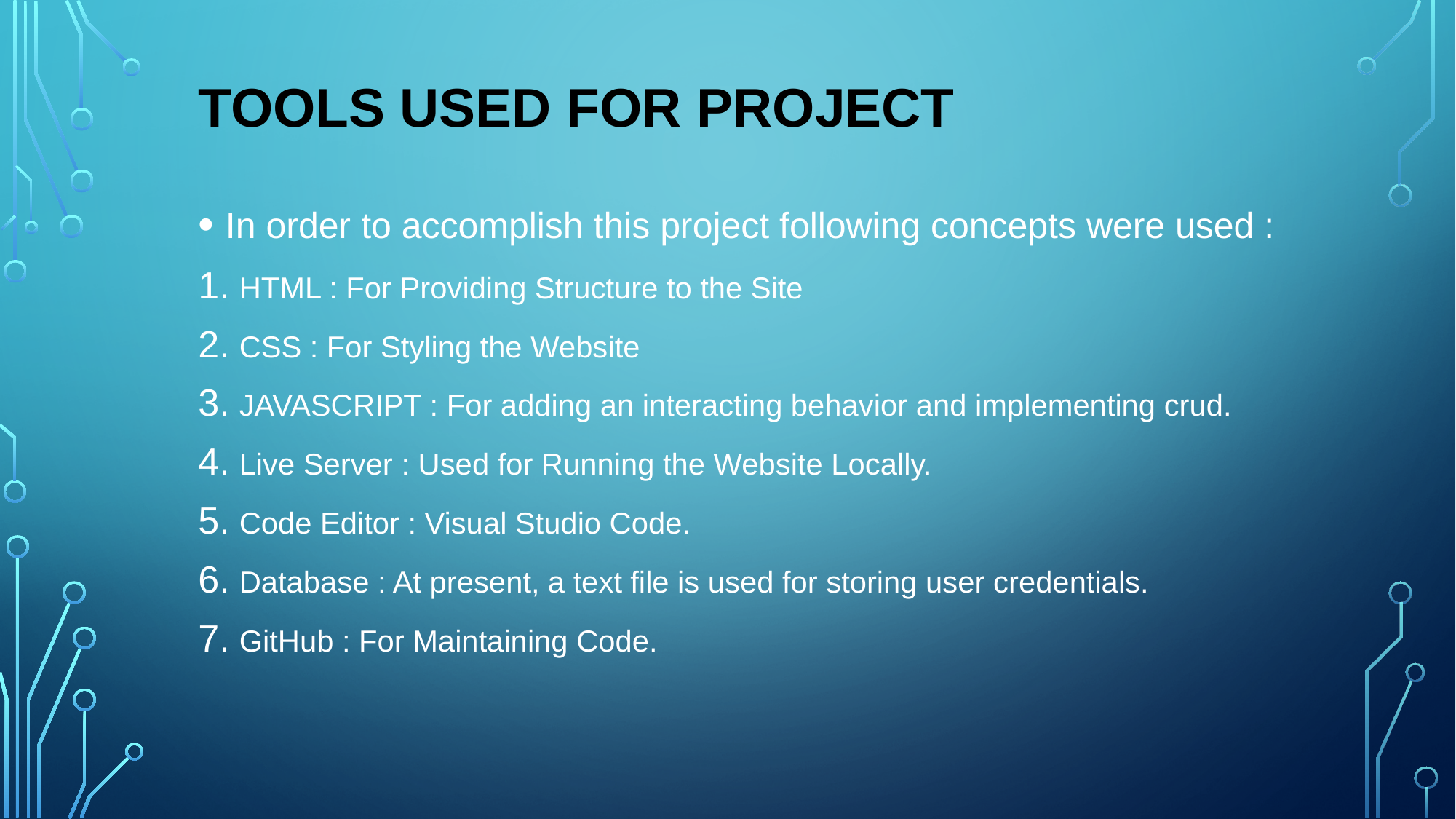

# Tools used For project
In order to accomplish this project following concepts were used :
HTML : For Providing Structure to the Site
CSS : For Styling the Website
JAVASCRIPT : For adding an interacting behavior and implementing crud.
Live Server : Used for Running the Website Locally.
Code Editor : Visual Studio Code.
Database : At present, a text file is used for storing user credentials.
GitHub : For Maintaining Code.